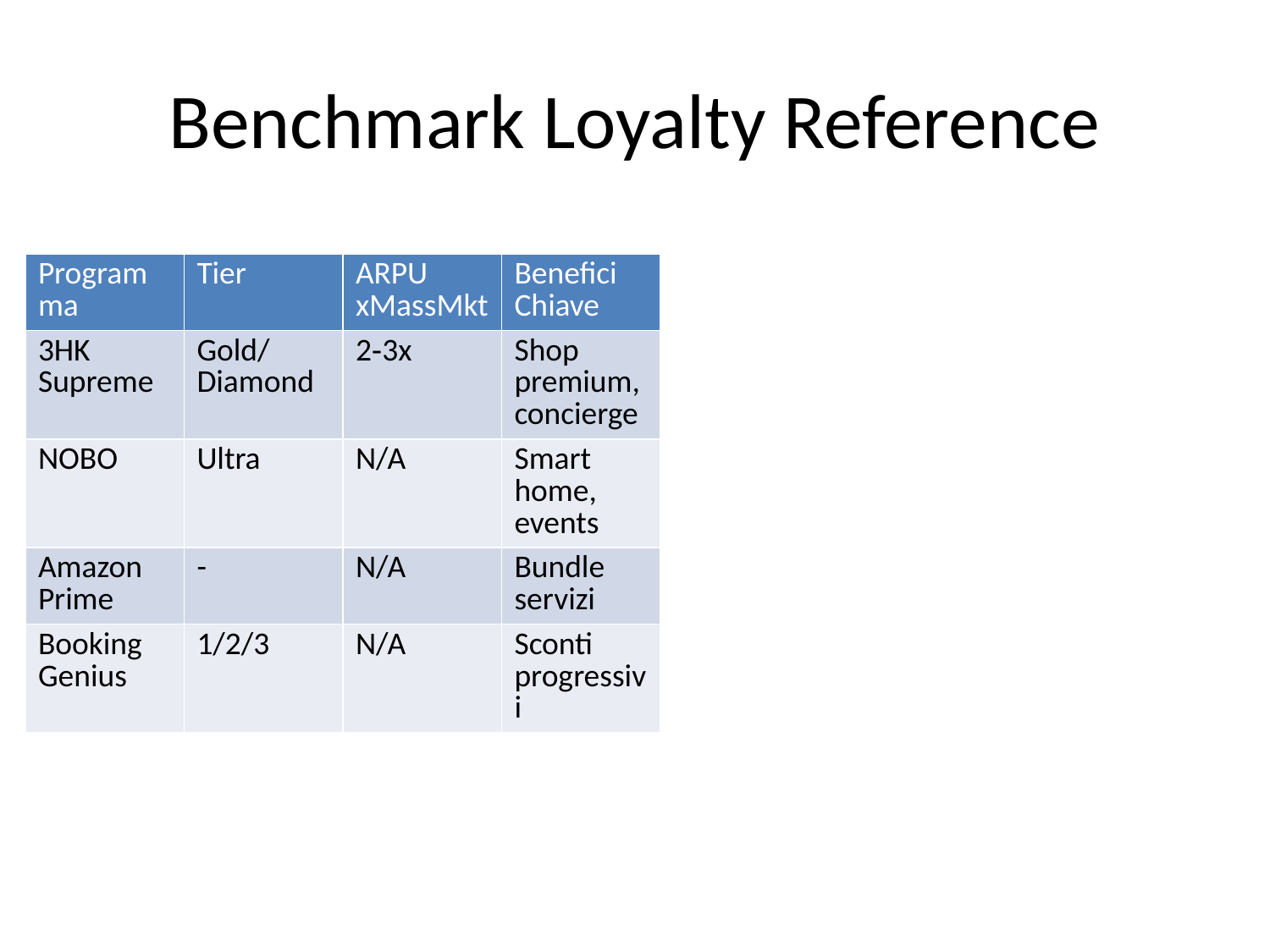

# Benchmark Loyalty Reference

| Programma | Tier | ARPU xMassMkt | Benefici Chiave |
| --- | --- | --- | --- |
| 3HK Supreme | Gold/Diamond | 2‑3x | Shop premium, concierge |
| NOBO | Ultra | N/A | Smart home, events |
| Amazon Prime | - | N/A | Bundle servizi |
| Booking Genius | 1/2/3 | N/A | Sconti progressivi |